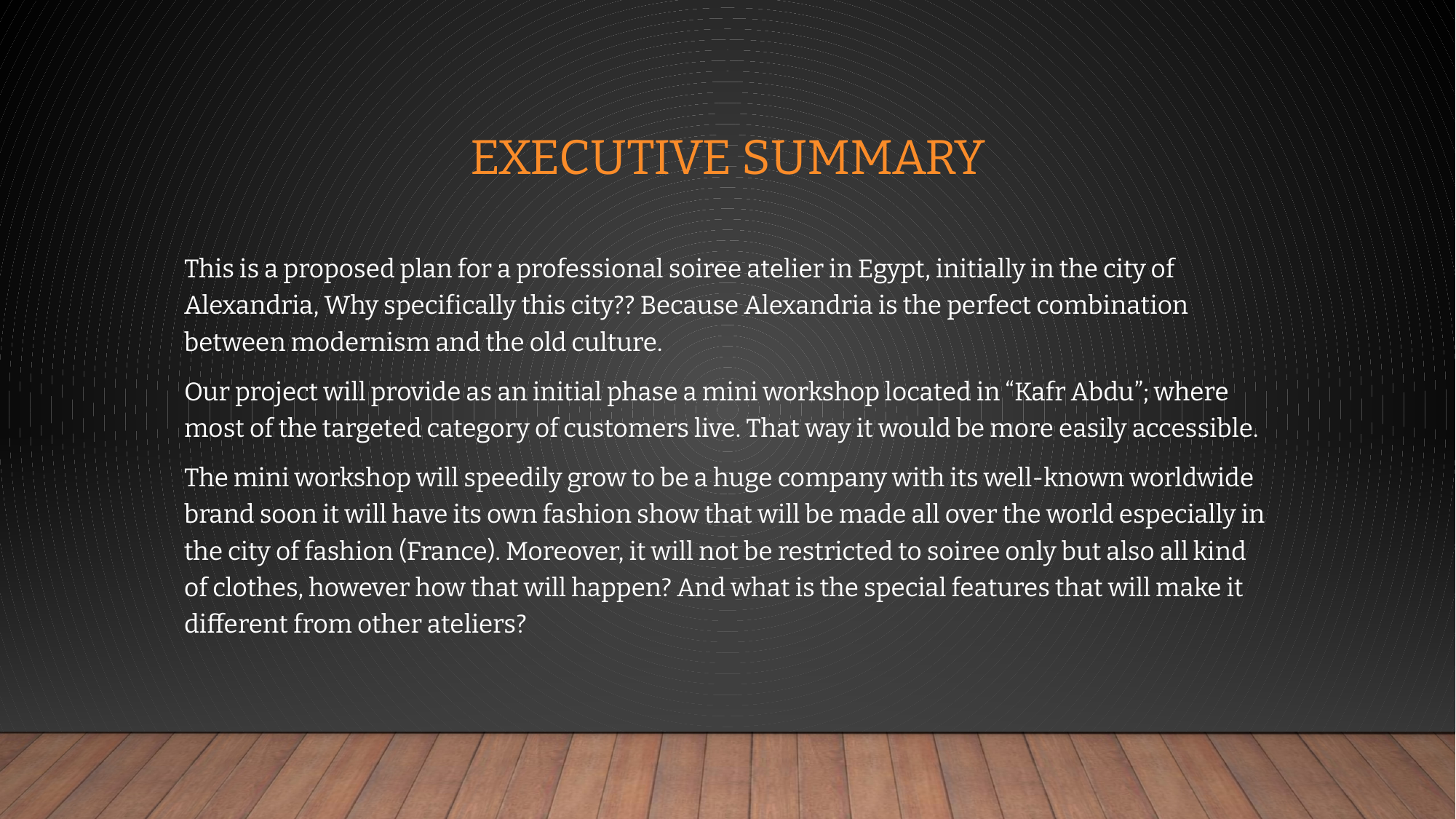

# Executive Summary
This is a proposed plan for a professional soiree atelier in Egypt, initially in the city of Alexandria, Why specifically this city?? Because Alexandria is the perfect combination between modernism and the old culture.
Our project will provide as an initial phase a mini workshop located in “Kafr Abdu”; where most of the targeted category of customers live. That way it would be more easily accessible.
The mini workshop will speedily grow to be a huge company with its well-known worldwide brand soon it will have its own fashion show that will be made all over the world especially in the city of fashion (France). Moreover, it will not be restricted to soiree only but also all kind of clothes, however how that will happen? And what is the special features that will make it different from other ateliers?